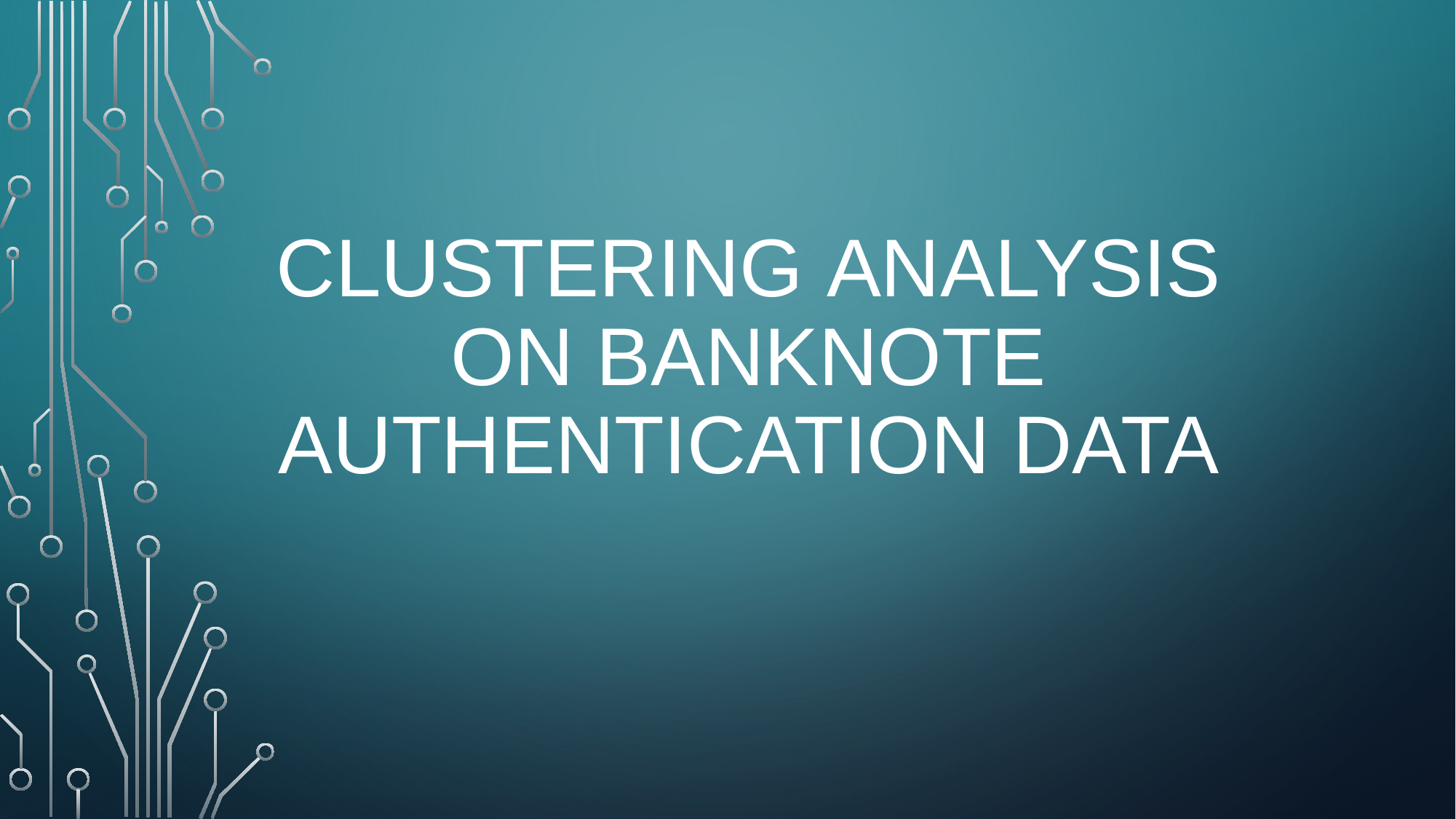

# Clustering Analysis on Banknote Authentication Data